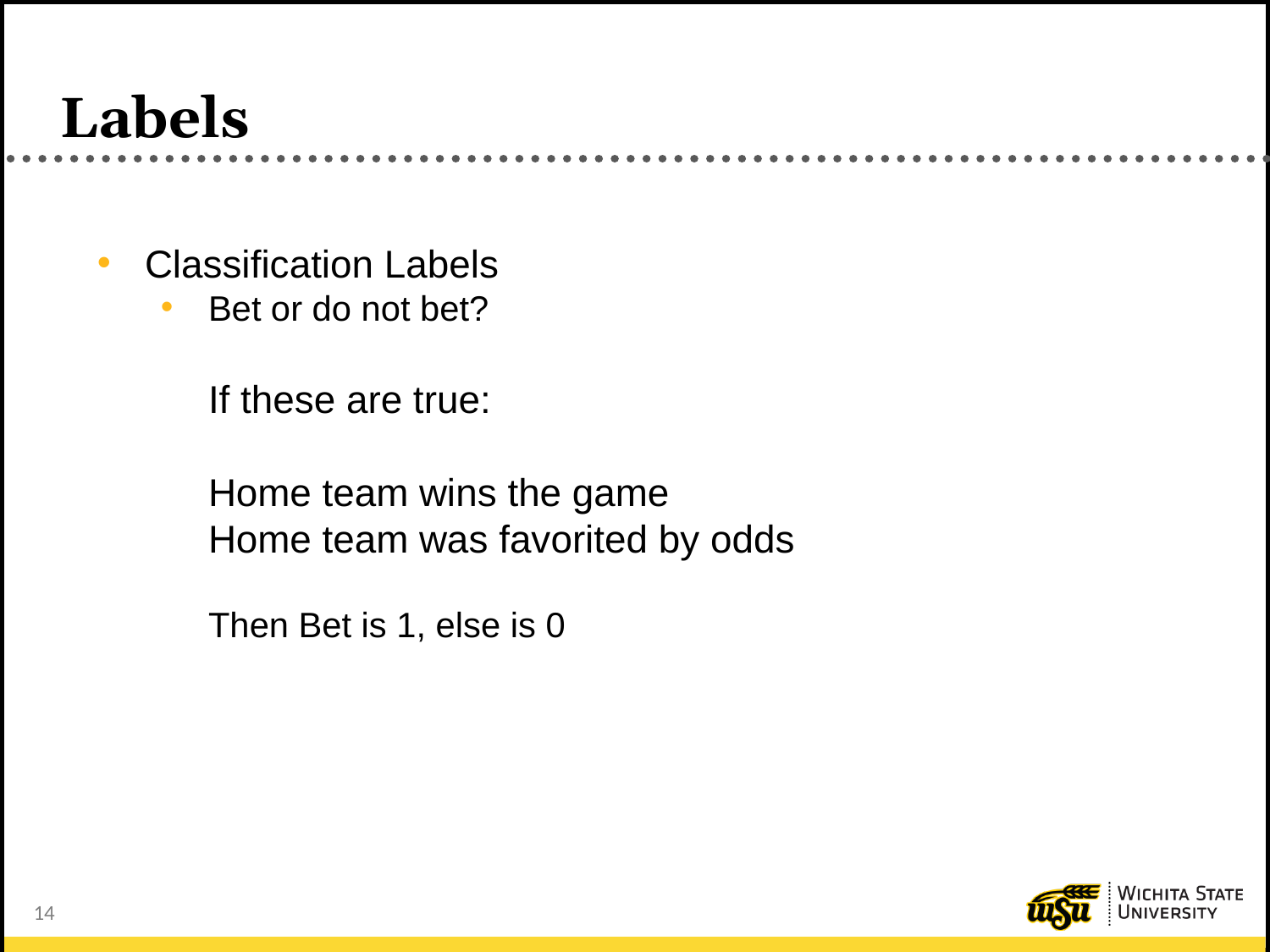

# Labels
Classification Labels
Bet or do not bet?
If these are true:
Home team wins the game
Home team was favorited by odds
Then Bet is 1, else is 0